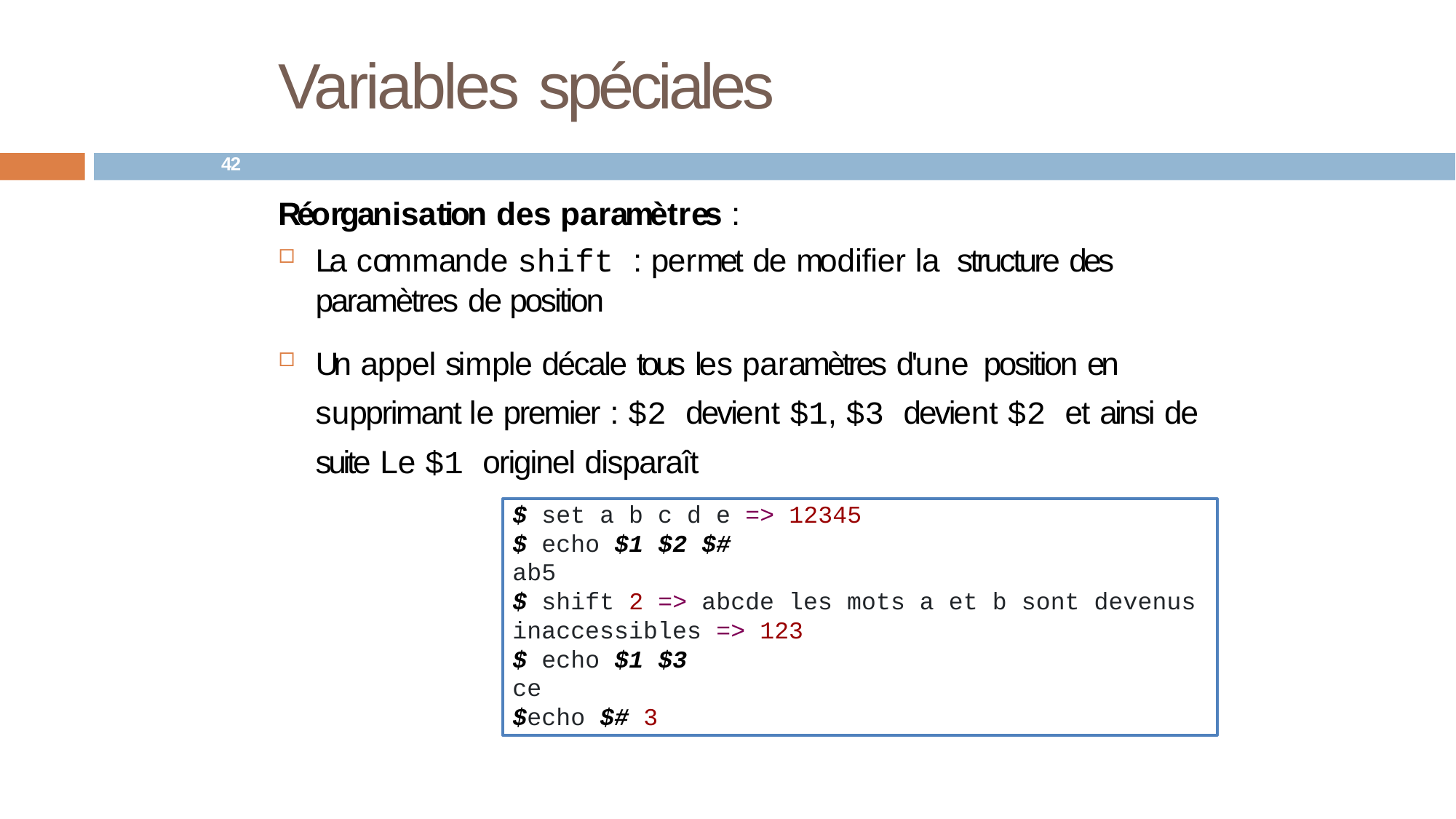

# Variables spéciales
42
Réorganisation des paramètres :
La commande shift : permet de modifier la  structure des paramètres de position
Un appel simple décale tous les paramètres d'une  position en supprimant le premier : $2 devient $1, $3 devient $2 et ainsi de suite Le $1 originel disparaît
$ set a b c d e => 12345
$ echo $1 $2 $#
ab5
$ shift 2 => abcde les mots a et b sont devenus inaccessibles => 123
$ echo $1 $3
ce
$echo $# 3